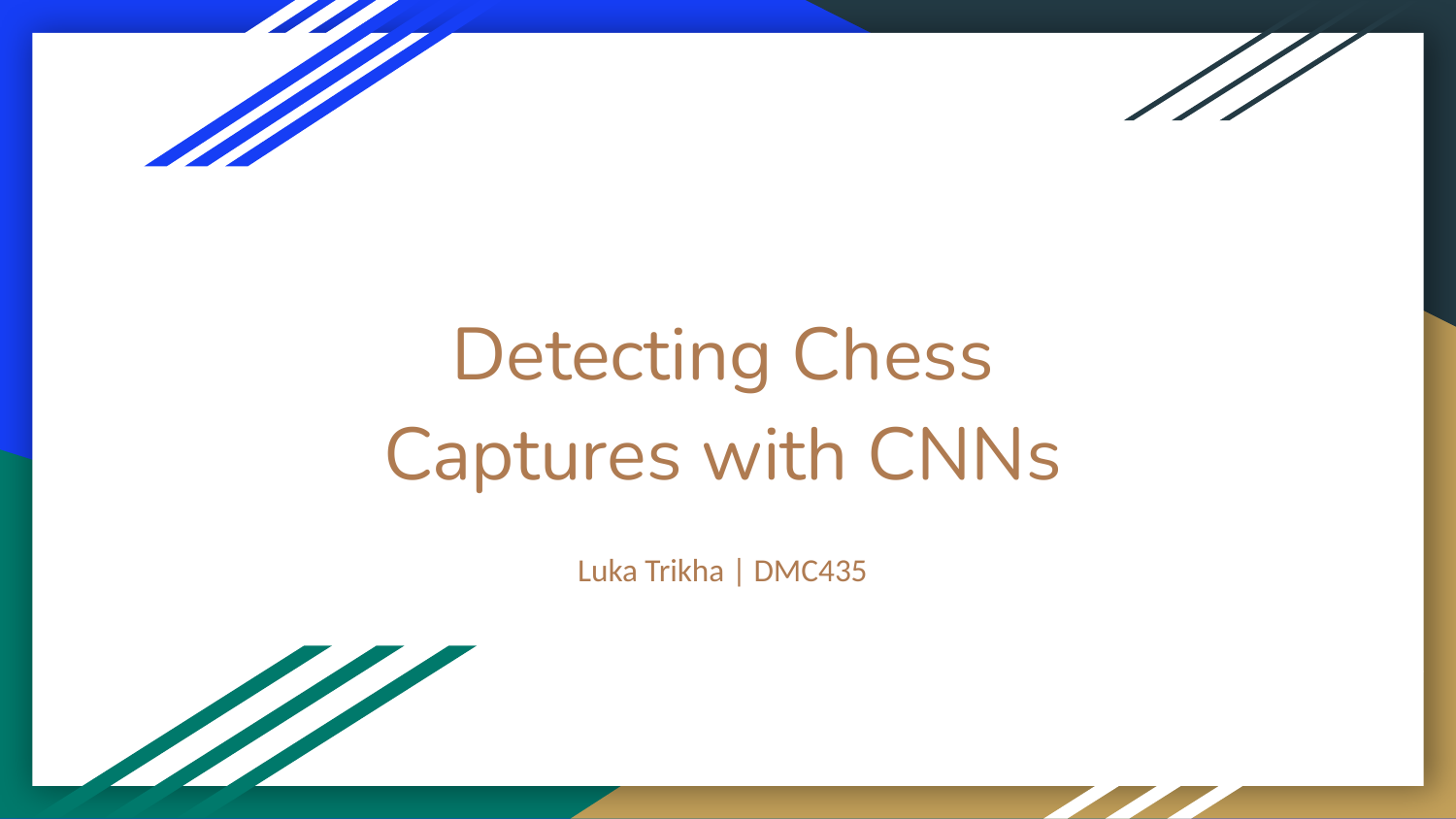

# Detecting Chess Captures with CNNs
Luka Trikha | DMC435